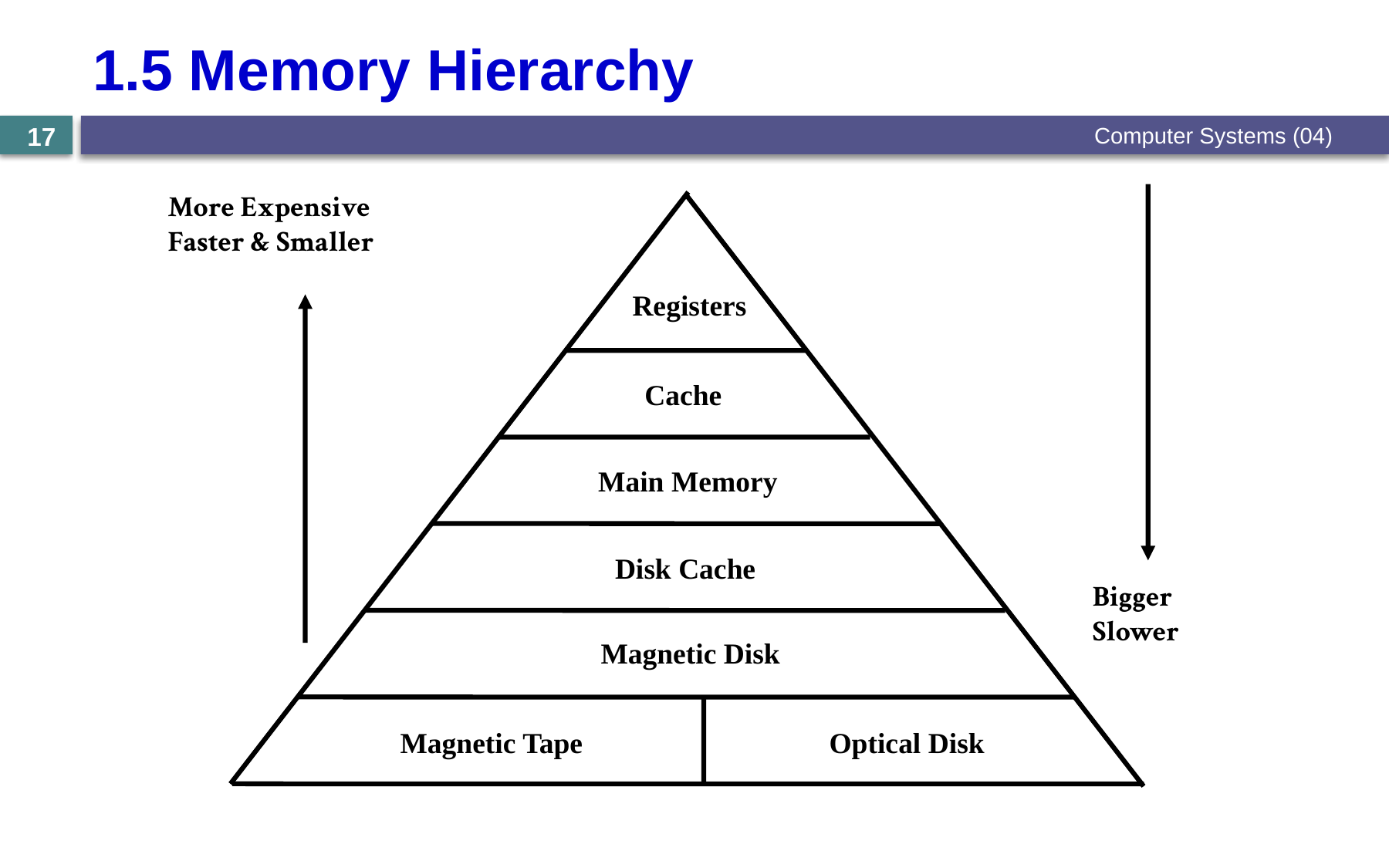

# 1.5 Memory Hierarchy
Computer Systems (04)
17
More Expensive
Faster & Smaller

Bigger
Slower

Registers

Cache

Main Memory

Disk Cache

Magnetic Disk

Magnetic Tape
Optical Disk